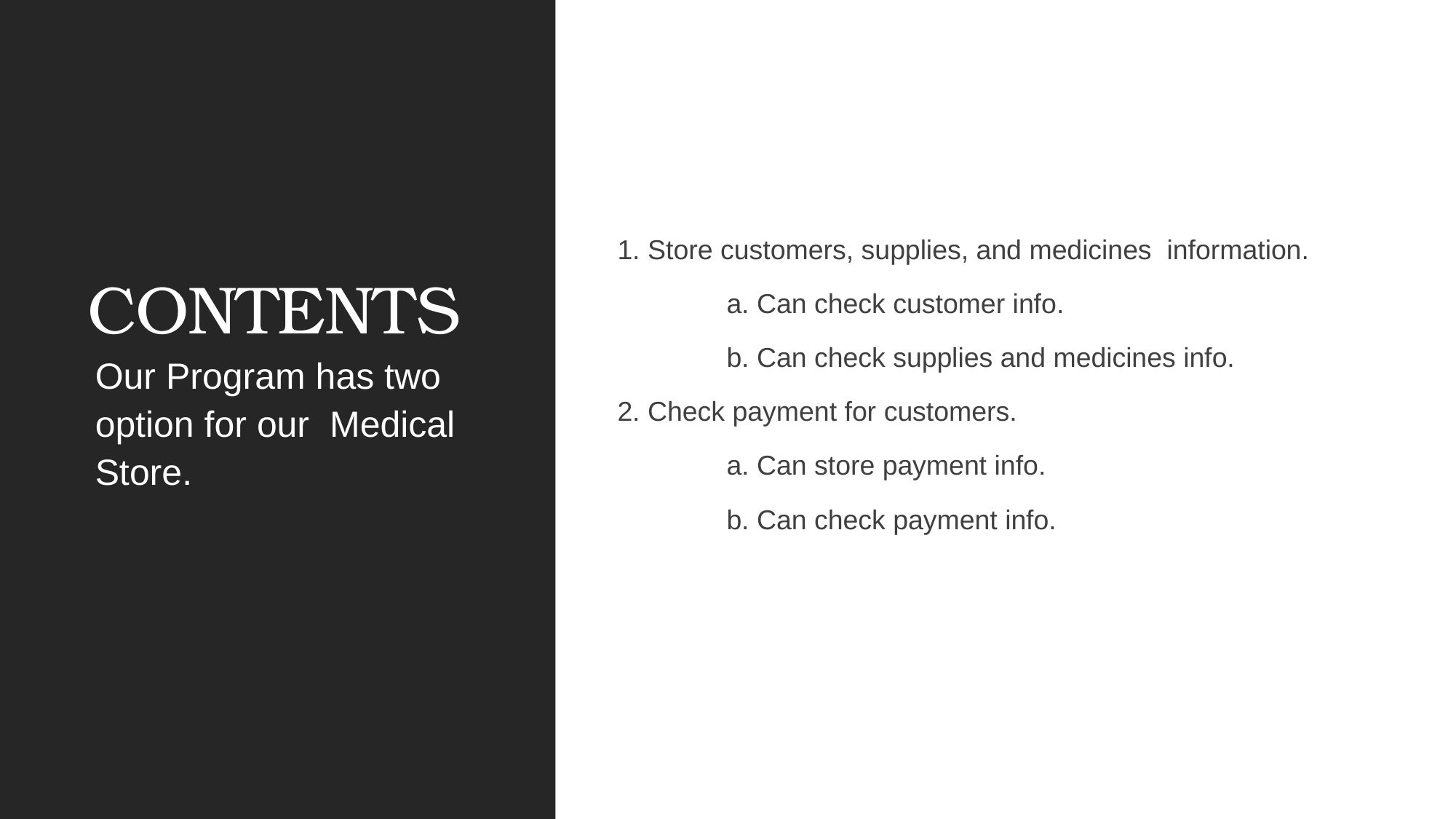

# CONTENTS
1. Store customers, supplies, and medicines  information.
	a. Can check customer info.
	b. Can check supplies and medicines info.
2. Check payment for customers.
	a. Can store payment info.
	b. Can check payment info.
Our Program has two option for our  Medical Store.